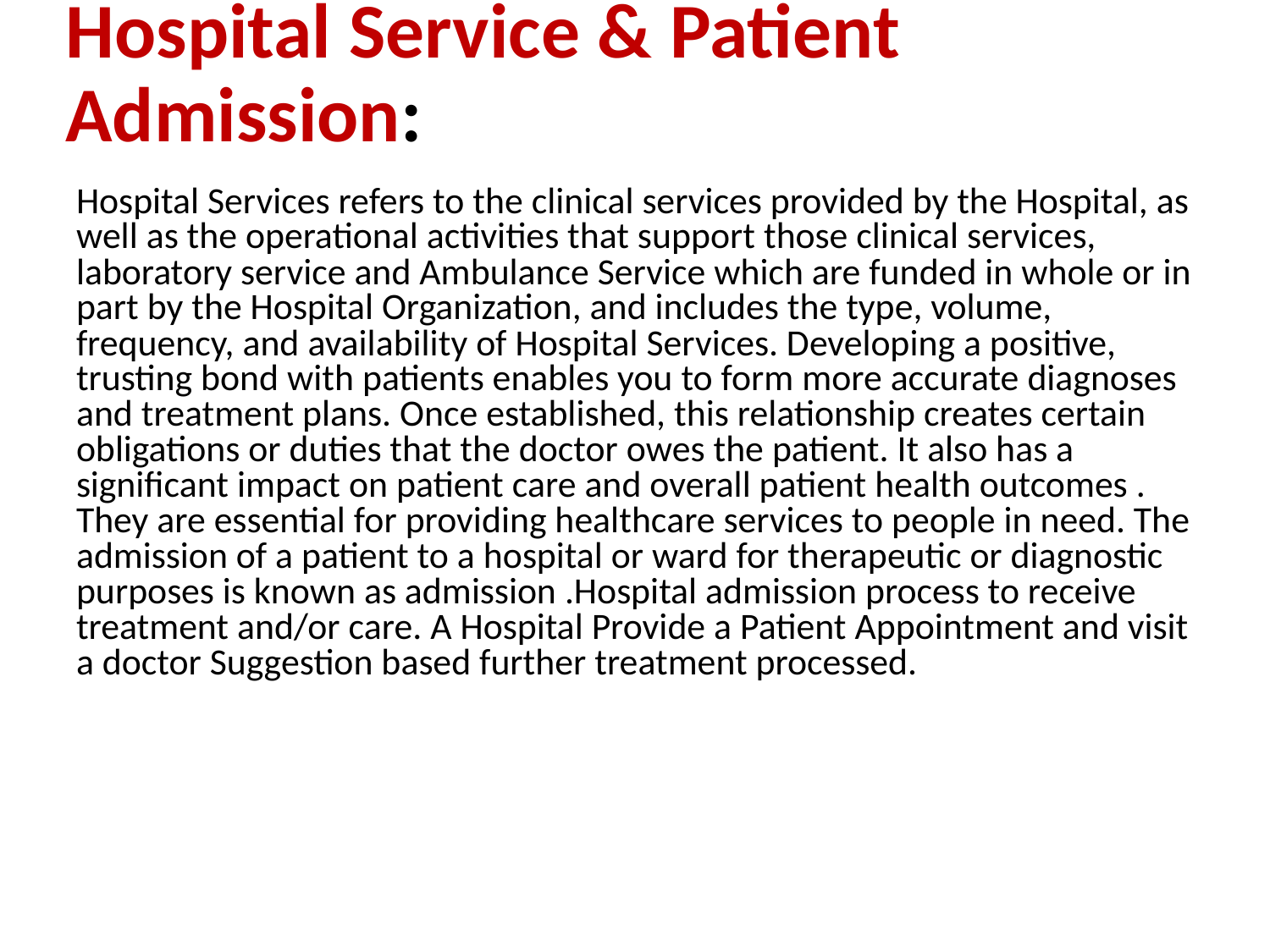

# Hospital Service & Patient Admission:
Hospital Services refers to the clinical services provided by the Hospital, as well as the operational activities that support those clinical services, laboratory service and Ambulance Service which are funded in whole or in part by the Hospital Organization, and includes the type, volume, frequency, and availability of Hospital Services. Developing a positive, trusting bond with patients enables you to form more accurate diagnoses and treatment plans. Once established, this relationship creates certain obligations or duties that the doctor owes the patient. It also has a significant impact on patient care and overall patient health outcomes . They are essential for providing healthcare services to people in need. The admission of a patient to a hospital or ward for therapeutic or diagnostic purposes is known as admission .Hospital admission process to receive treatment and/or care. A Hospital Provide a Patient Appointment and visit a doctor Suggestion based further treatment processed.